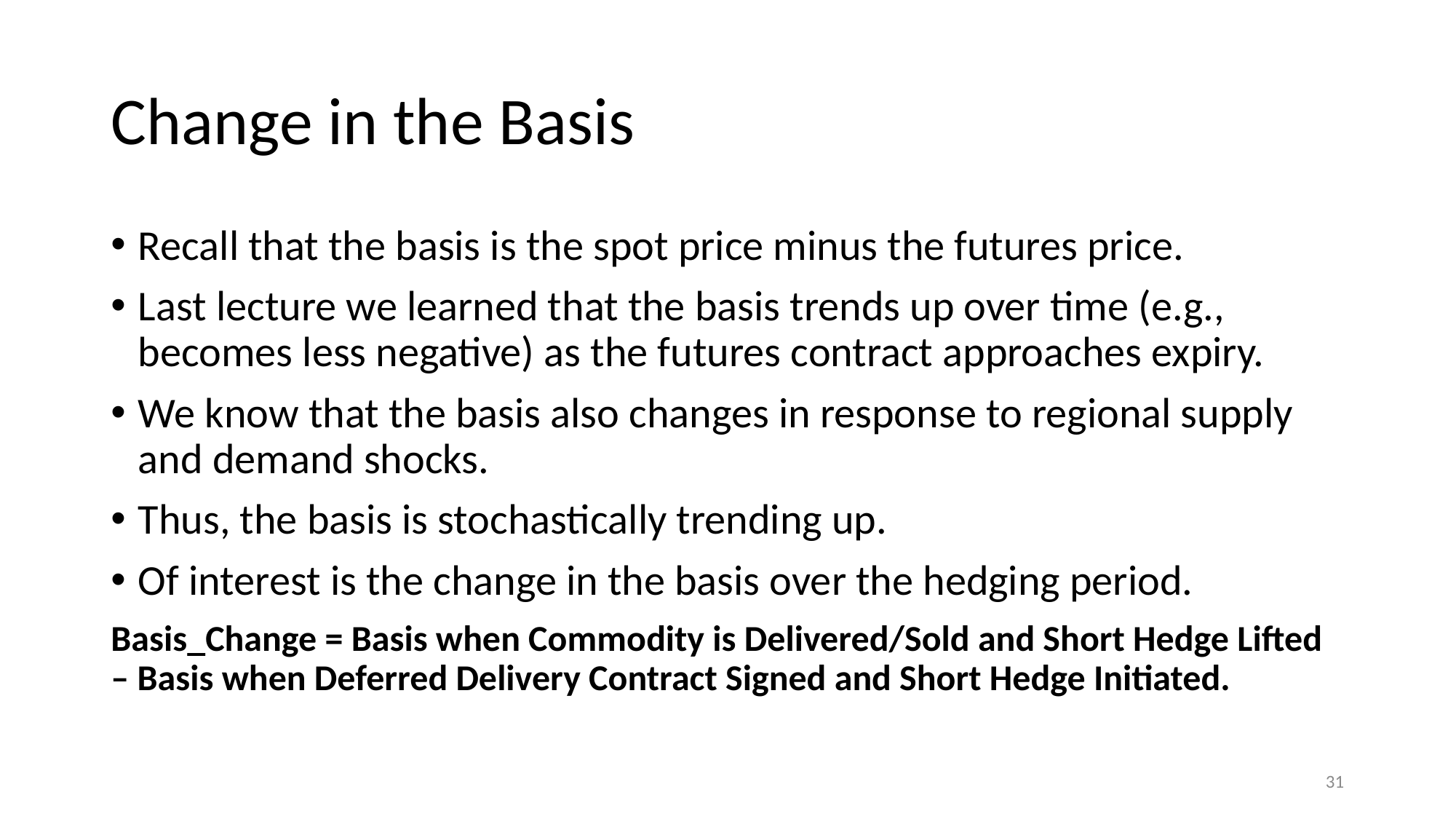

# Change in the Basis
Recall that the basis is the spot price minus the futures price.
Last lecture we learned that the basis trends up over time (e.g., becomes less negative) as the futures contract approaches expiry.
We know that the basis also changes in response to regional supply and demand shocks.
Thus, the basis is stochastically trending up.
Of interest is the change in the basis over the hedging period.
Basis_Change = Basis when Commodity is Delivered/Sold and Short Hedge Lifted – Basis when Deferred Delivery Contract Signed and Short Hedge Initiated.
31